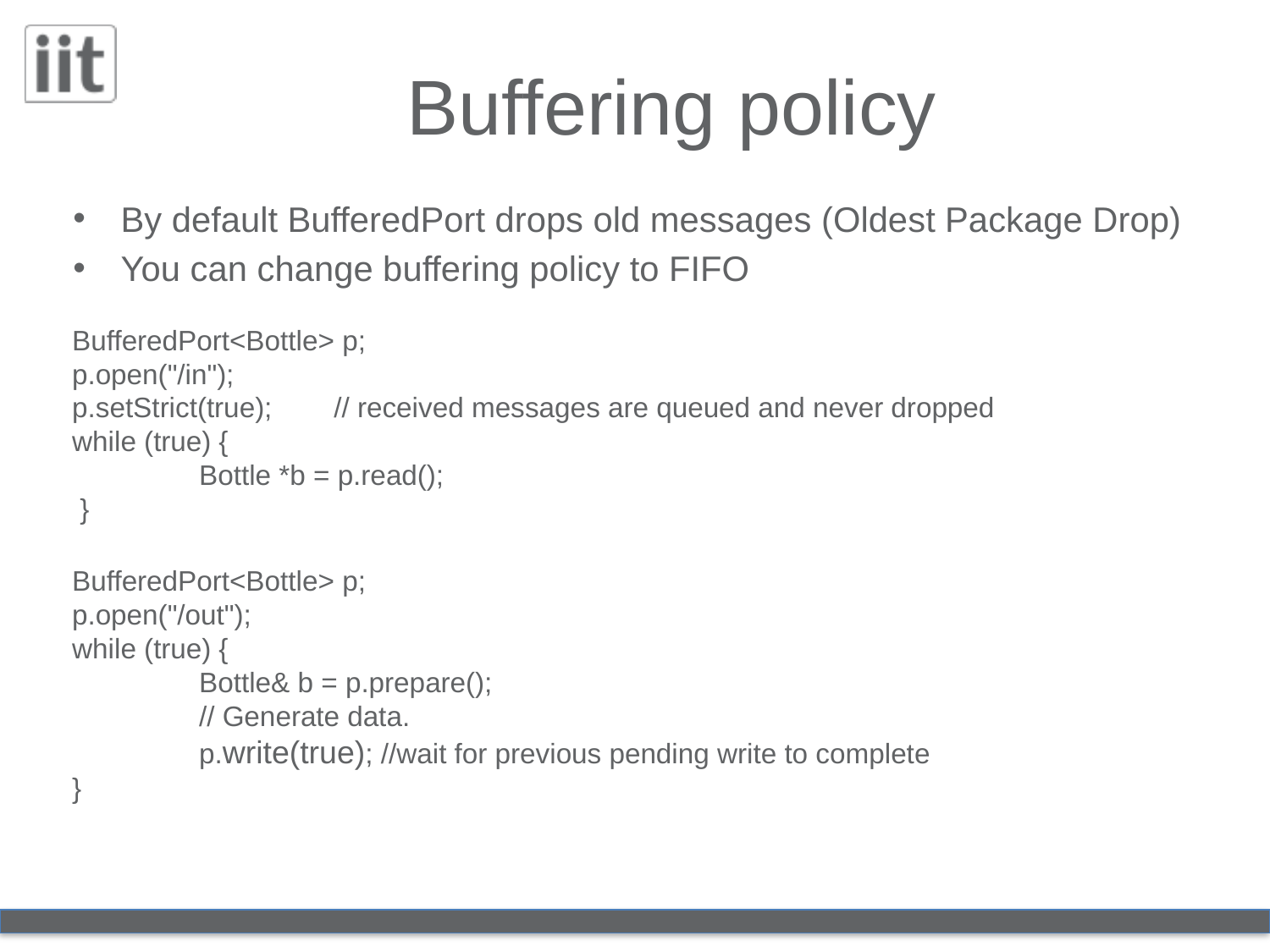

# Buffering policy
By default BufferedPort drops old messages (Oldest Package Drop)
You can change buffering policy to FIFO
BufferedPort<Bottle> p;
p.open("/in");
p.setStrict(true);	 // received messages are queued and never dropped
while (true) {
	Bottle *b = p.read();
 }

BufferedPort<Bottle> p;
p.open("/out");
while (true) {
	Bottle& b = p.prepare();
	// Generate data.
	p.write(true); //wait for previous pending write to complete
}